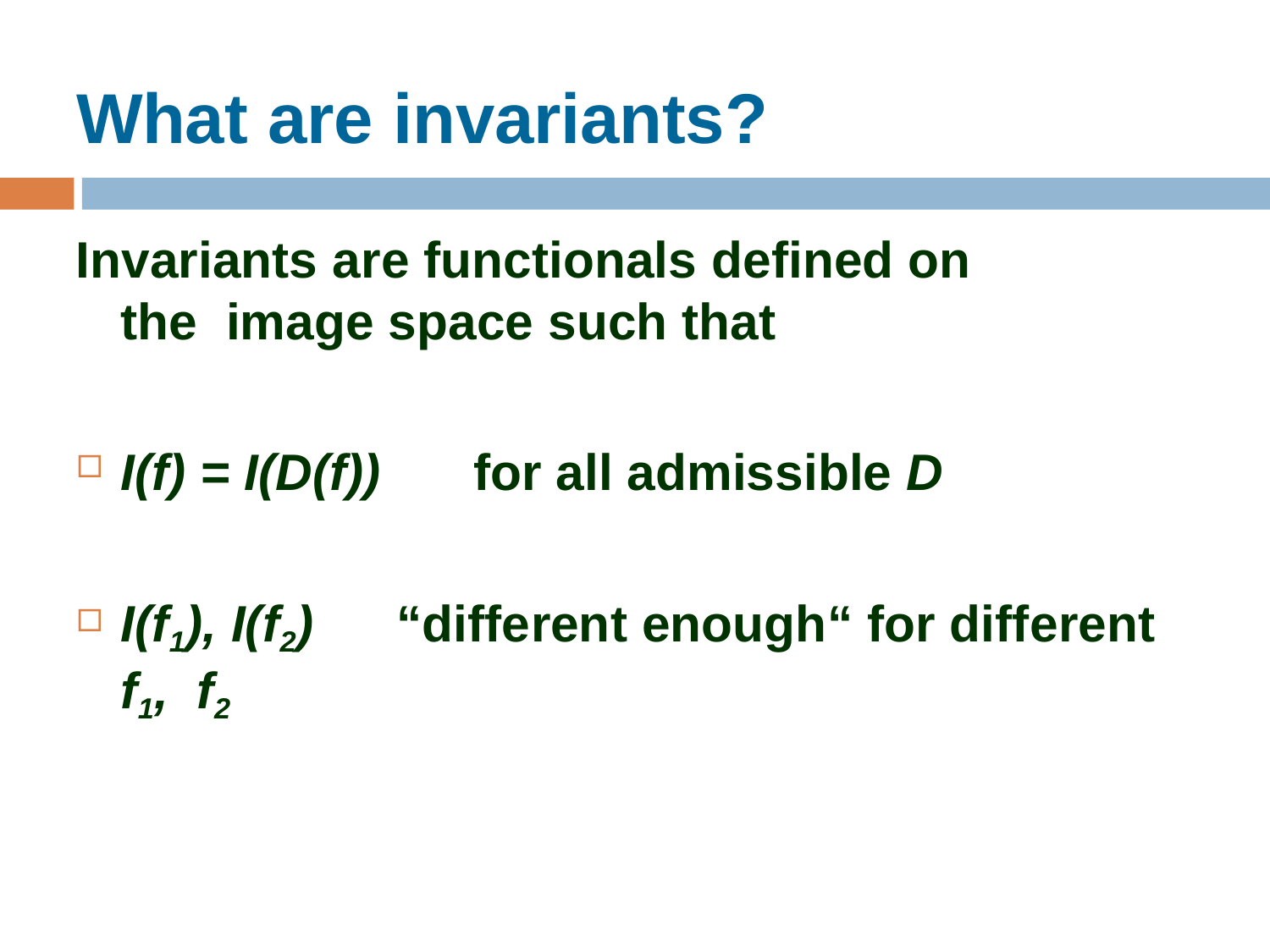

# What are invariants?
Invariants are functionals defined on the  image space such that

I(f) = I(D(f))	for all admissible D

I(f1), I(f2)	“different enough“ for different	f1,  f2